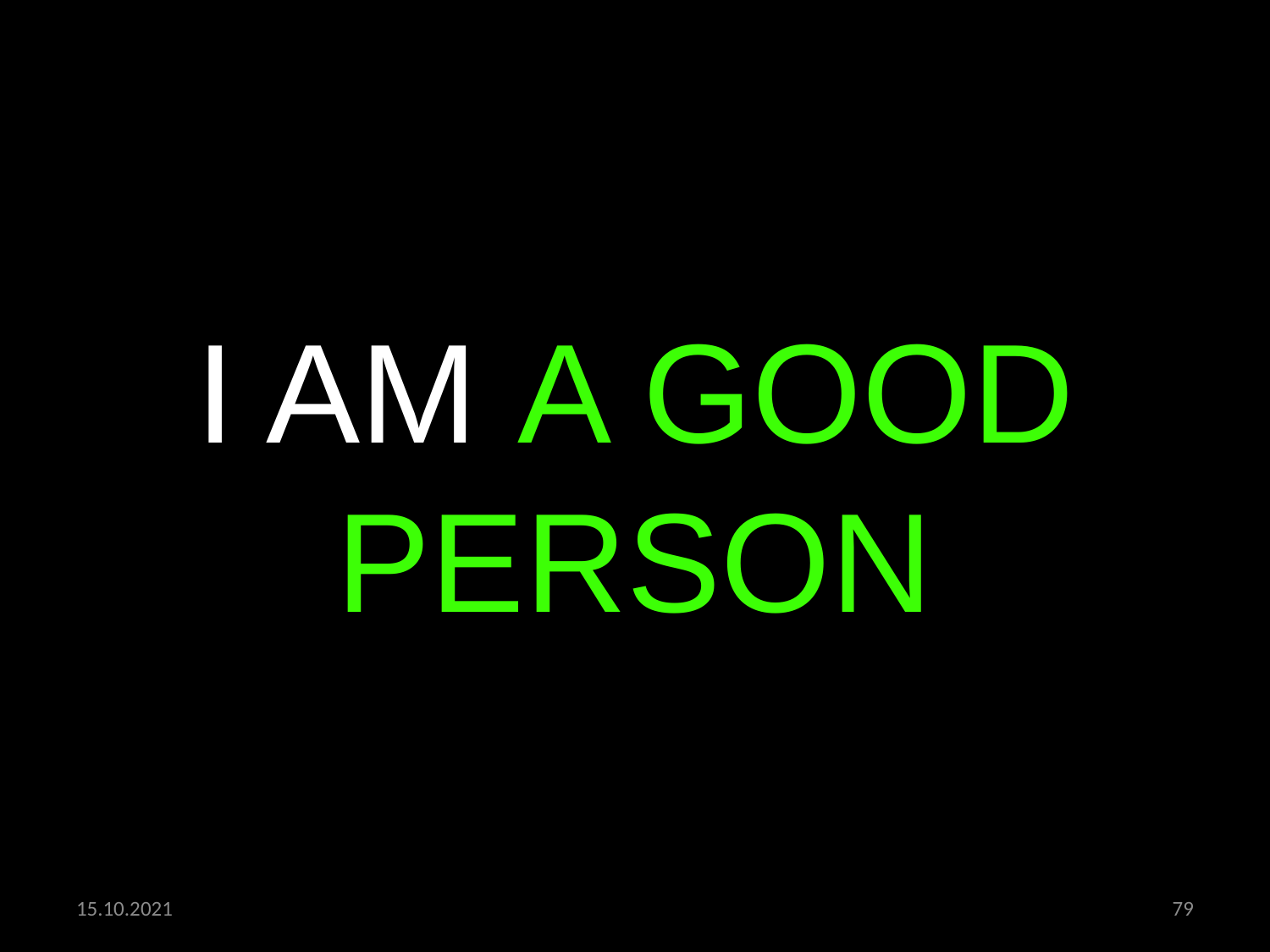

I AM A GOOD PERSON
15.10.2021
79